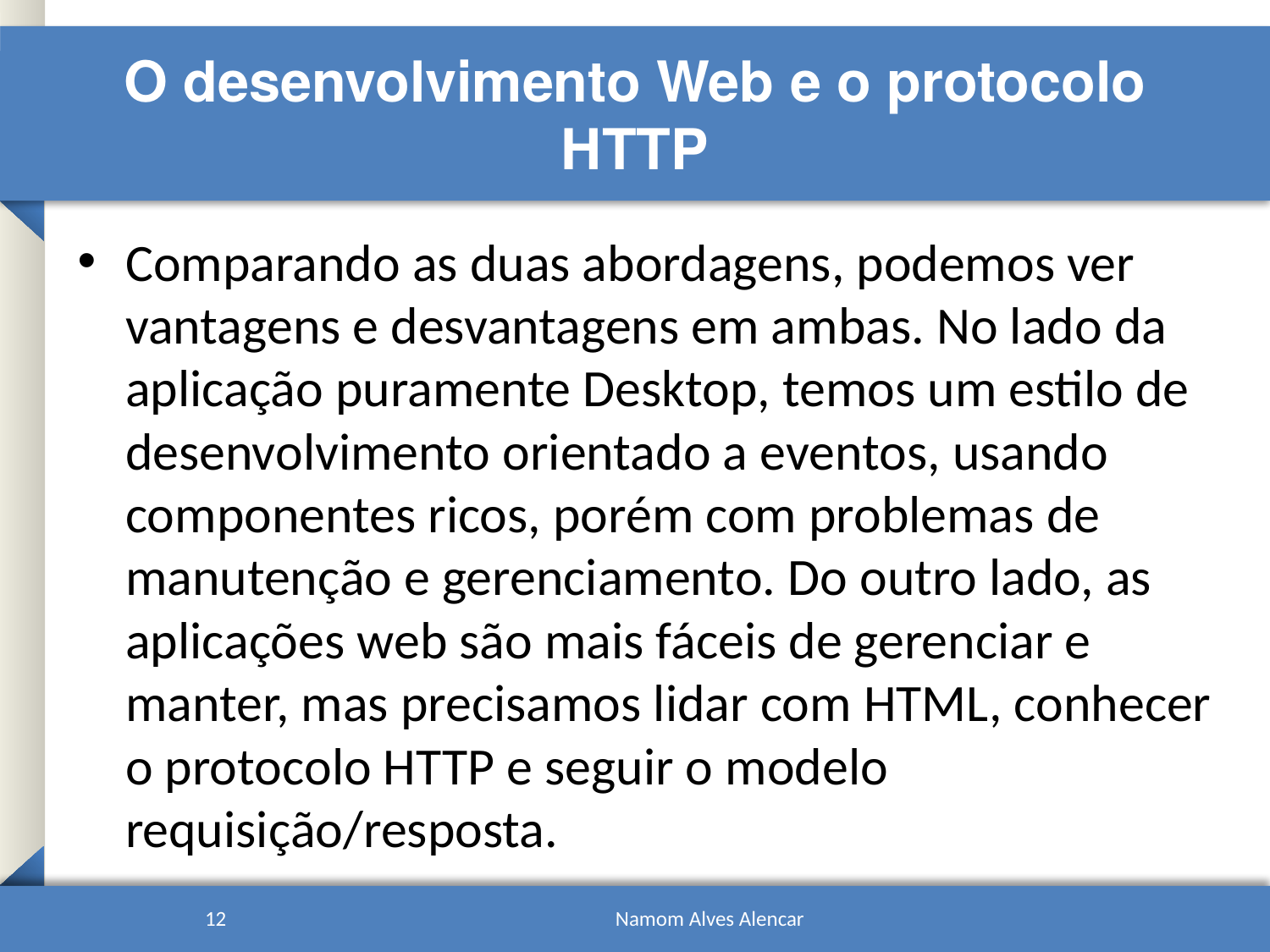

# O desenvolvimento Web e o protocolo HTTP
Comparando as duas abordagens, podemos ver vantagens e desvantagens em ambas. No lado da aplicação puramente Desktop, temos um estilo de desenvolvimento orientado a eventos, usando componentes ricos, porém com problemas de manutenção e gerenciamento. Do outro lado, as aplicações web são mais fáceis de gerenciar e manter, mas precisamos lidar com HTML, conhecer o protocolo HTTP e seguir o modelo requisição/resposta.
12
Namom Alves Alencar